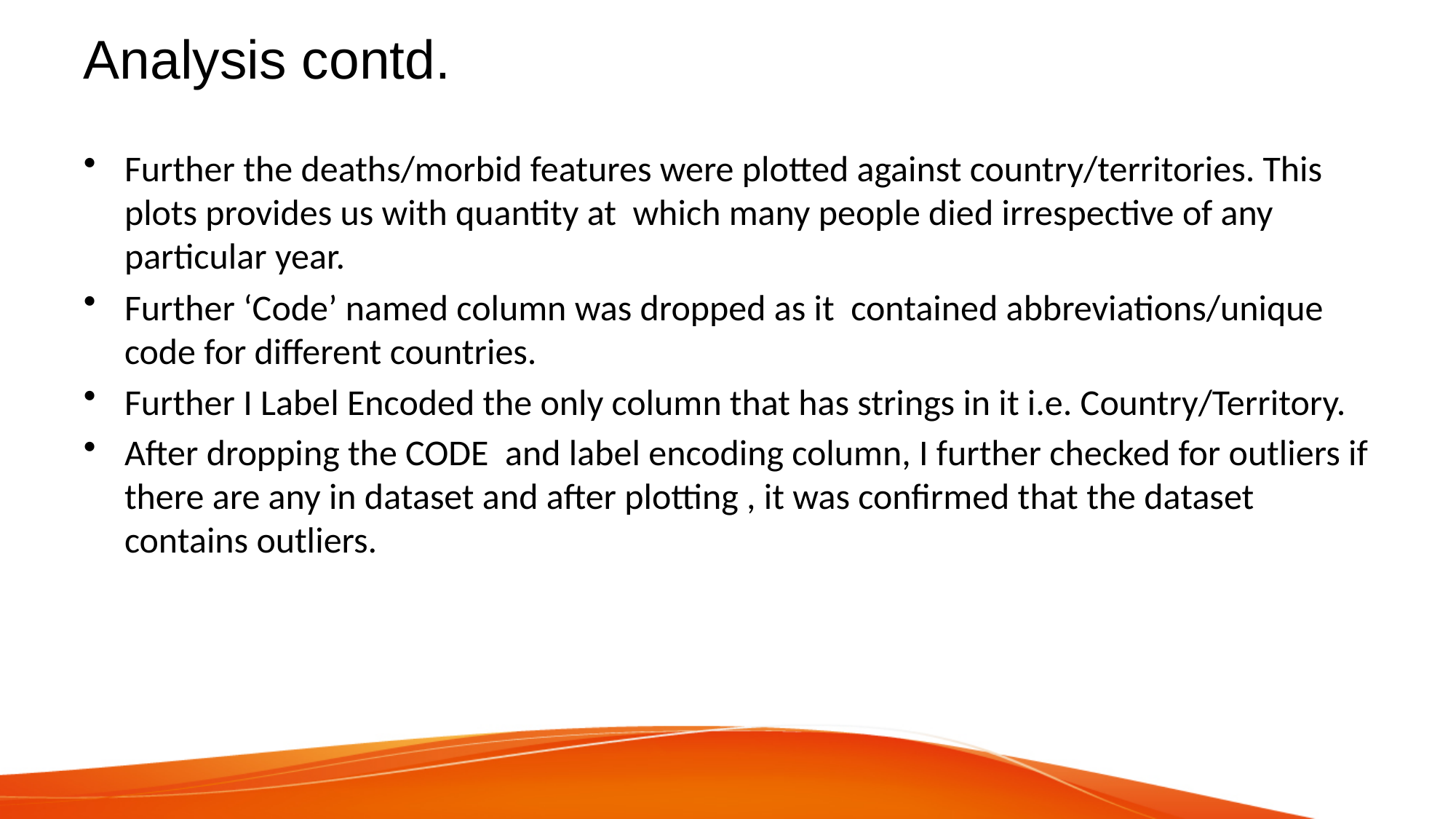

# Analysis contd.
Further the deaths/morbid features were plotted against country/territories. This plots provides us with quantity at  which many people died irrespective of any particular year.
Further ‘Code’ named column was dropped as it  contained abbreviations/unique code for different countries.
Further I Label Encoded the only column that has strings in it i.e. Country/Territory.
After dropping the CODE  and label encoding column, I further checked for outliers if there are any in dataset and after plotting , it was confirmed that the dataset contains outliers.